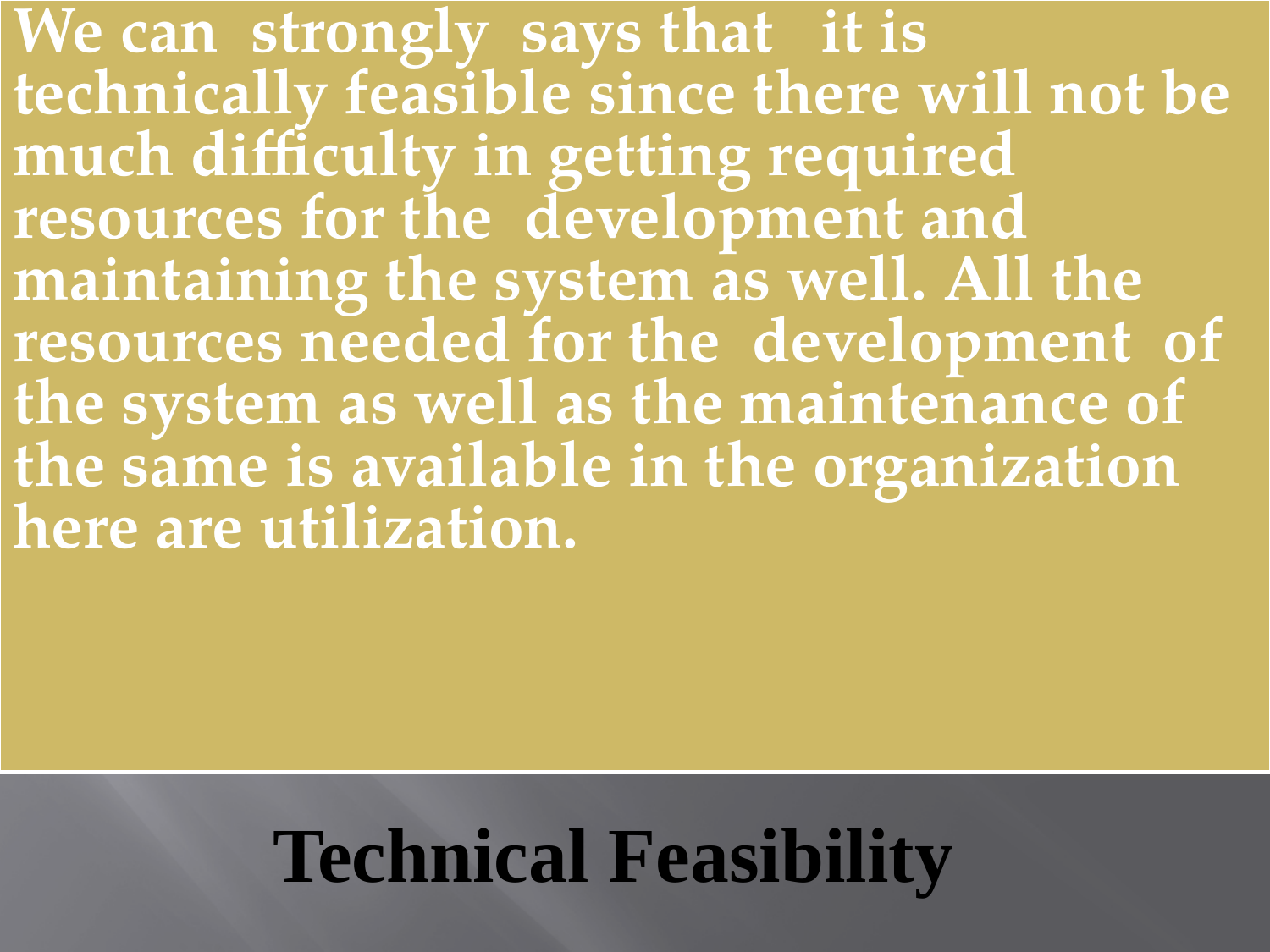

| We can strongly says that it is technically feasible since there will not be much difficulty in getting required resources for the development and maintaining the system as well. All the resources needed for the development of the system as well as the maintenance of the same is available in the organization here are utilization. |
| --- |
# Technical Feasibility